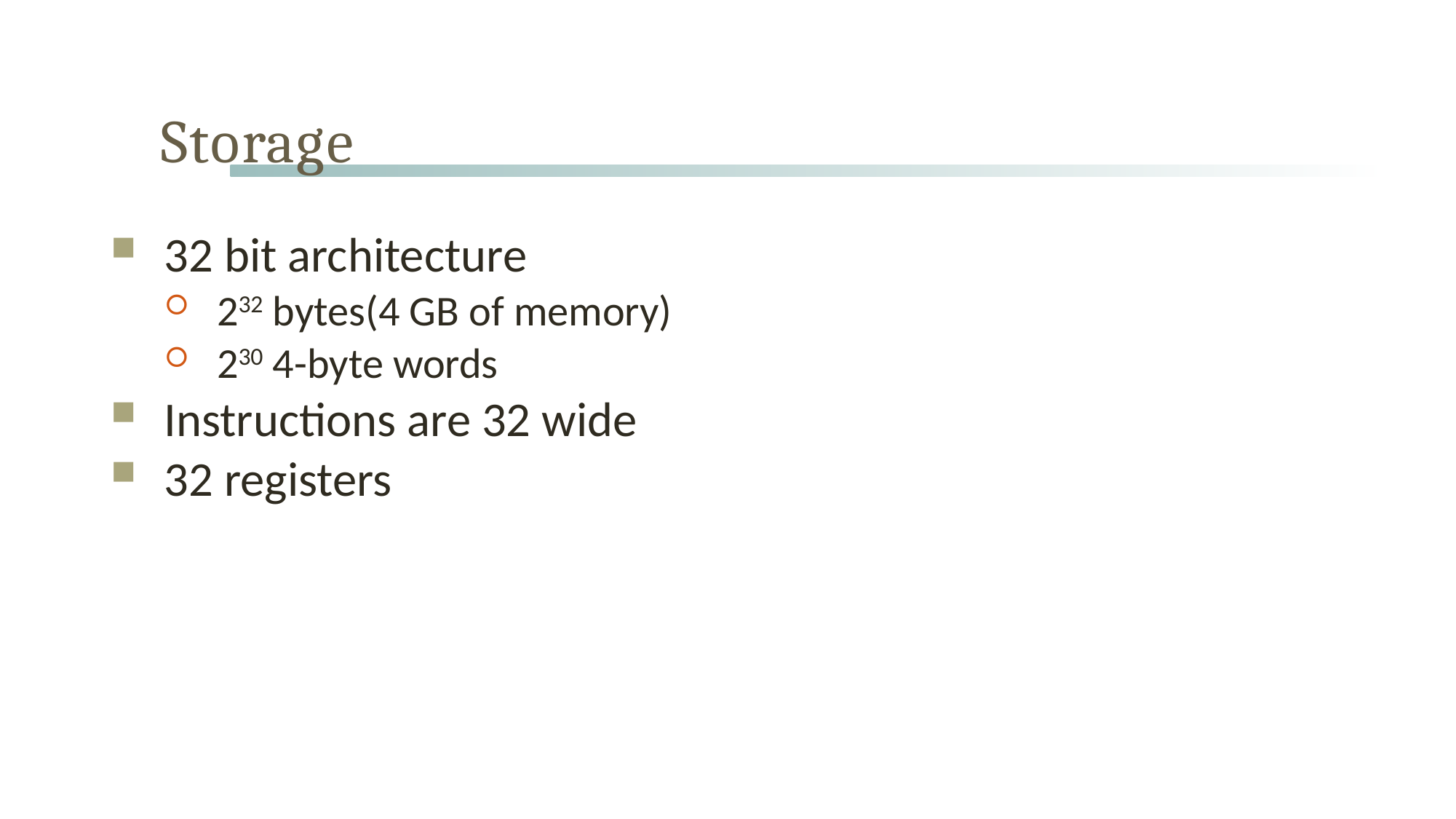

# Storage
32 bit architecture
232 bytes(4 GB of memory)
230 4-byte words
Instructions are 32 wide
32 registers